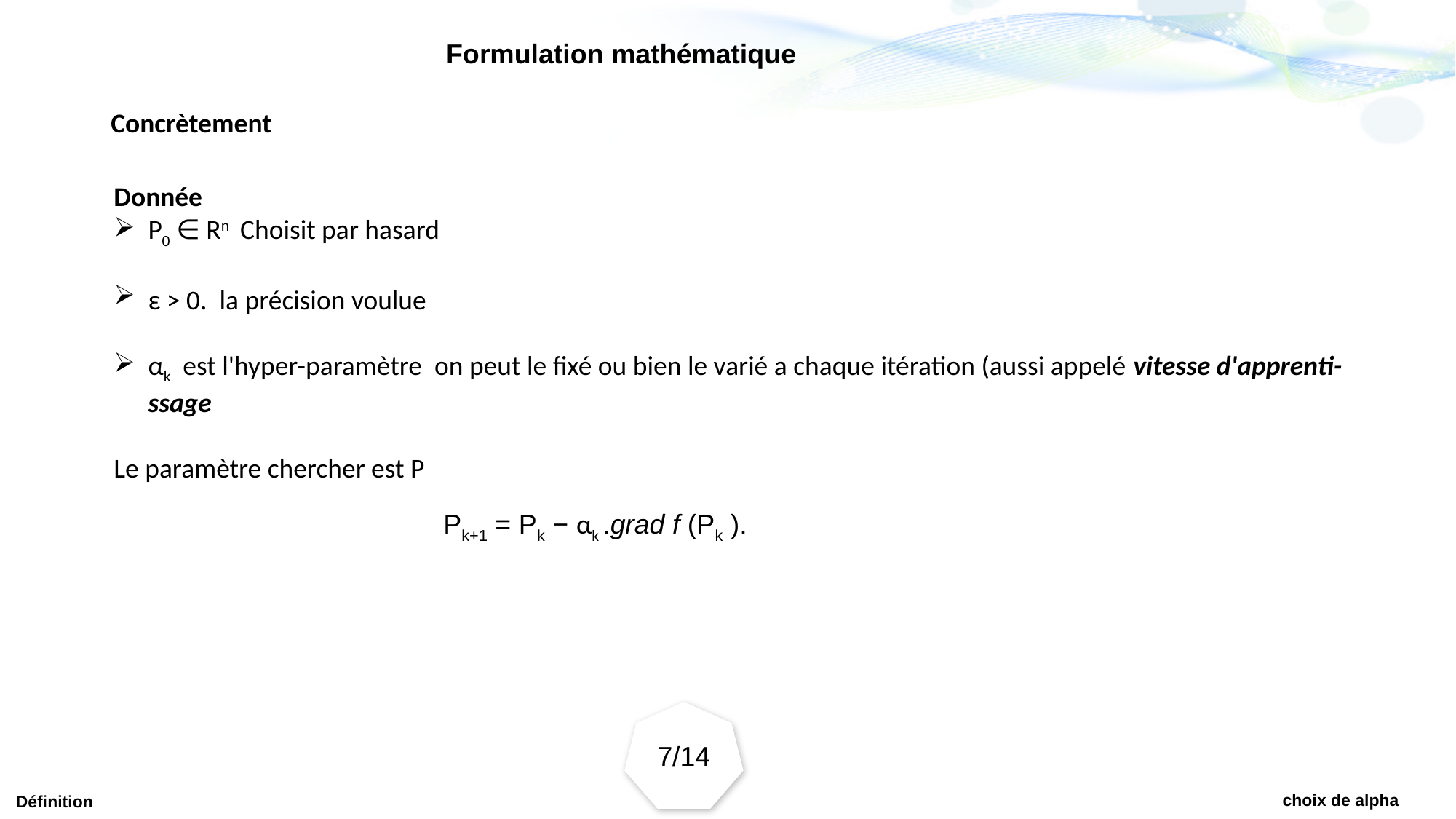

Formulation mathématique
Concrètement
Donnée
P0 ∈ Rn   Choisit par hasard

ε > 0.  la précision voulue

αk  est l'hyper-paramètre  on peut le fixé ou bien le varié a chaque itération (aussi appelé vitesse d'apprenti-ssage

Le paramètre chercher est P
Pk+1 = Pk − αk .grad f (Pk ).
7/14
choix de alpha
Définition